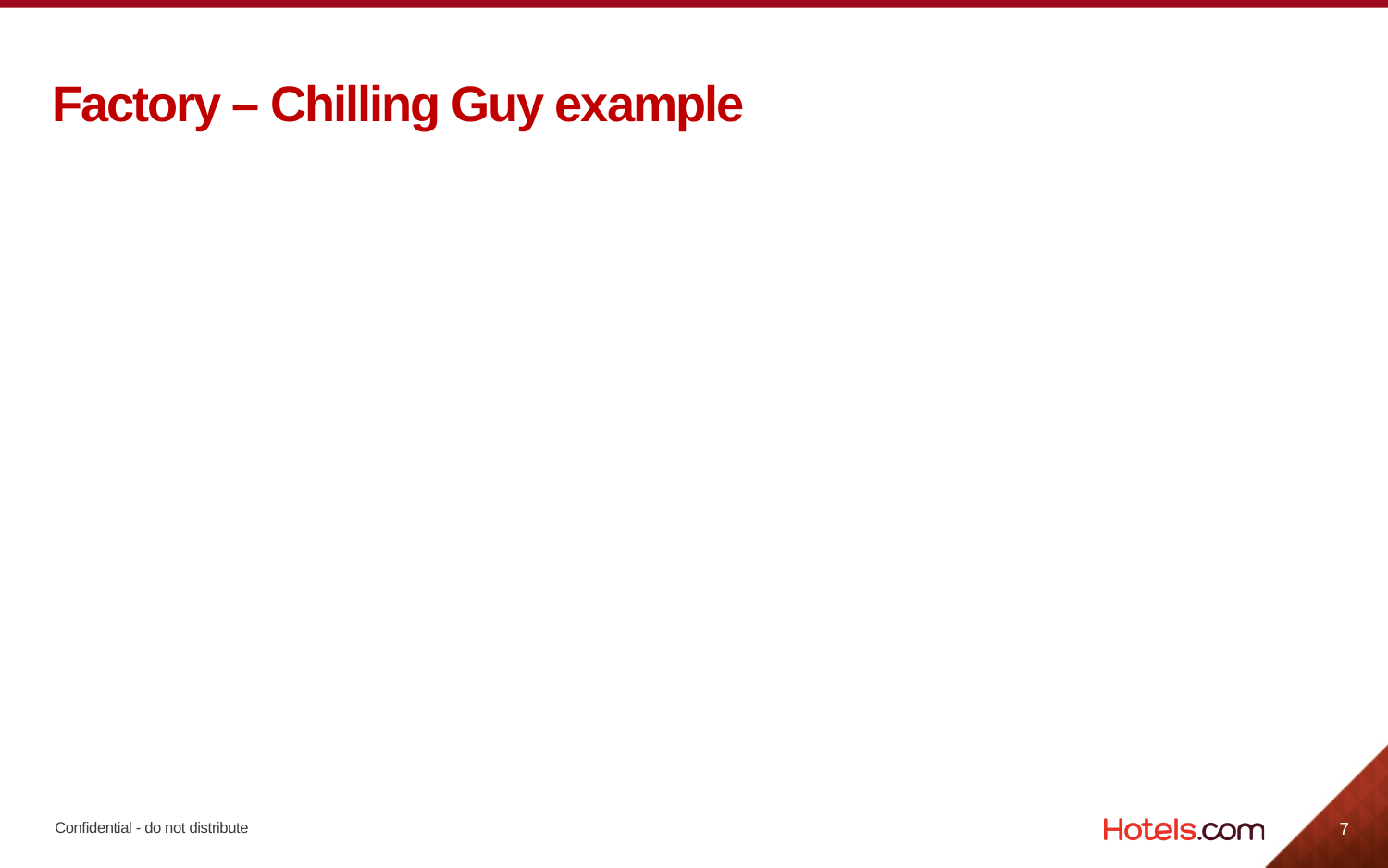

# Factory – Chilling Guy example

7